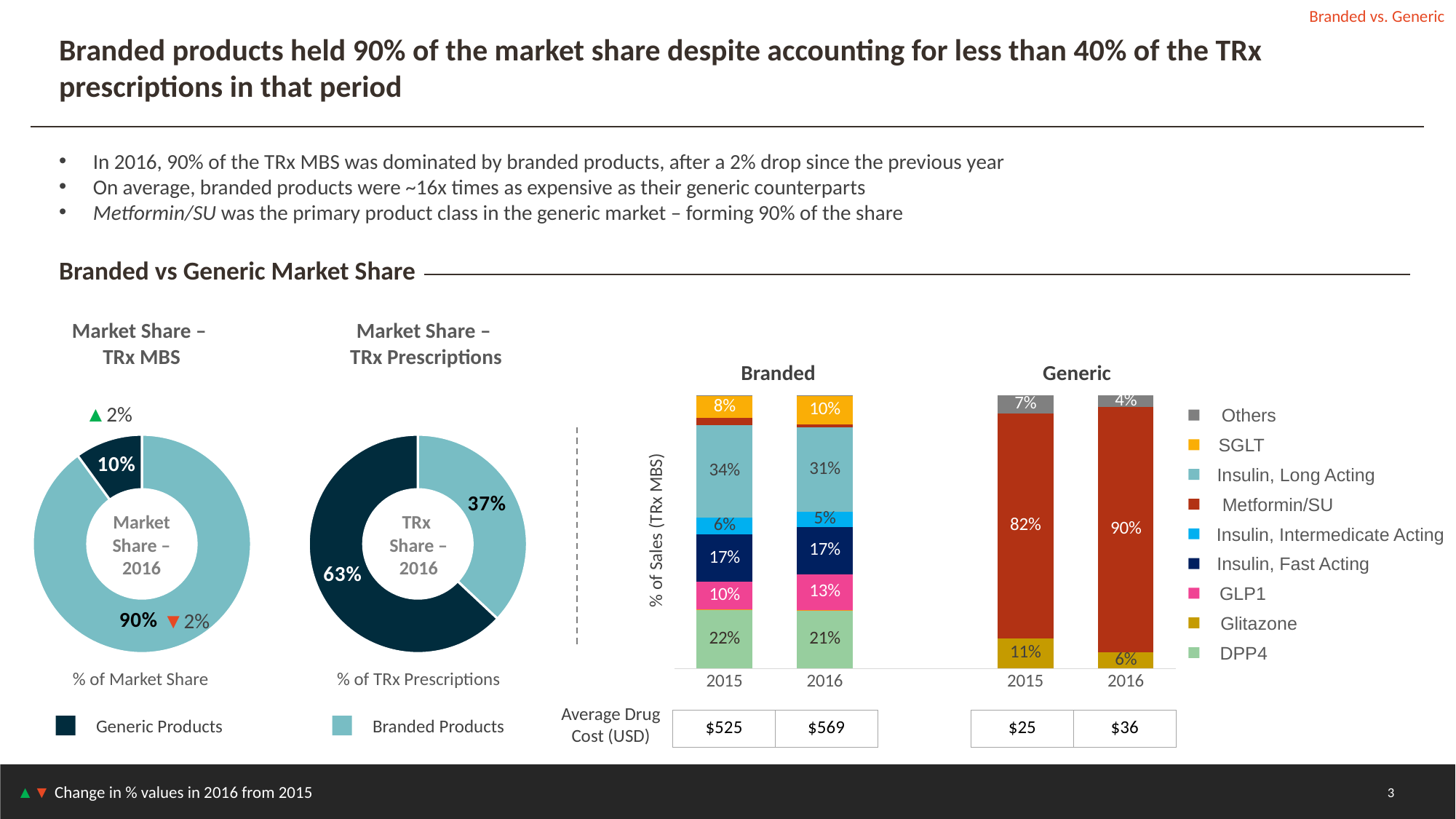

Branded vs. Generic
Branded products held 90% of the market share despite accounting for less than 40% of the TRx prescriptions in that period
In 2016, 90% of the TRx MBS was dominated by branded products, after a 2% drop since the previous year
On average, branded products were ~16x times as expensive as their generic counterparts
Metformin/SU was the primary product class in the generic market – forming 90% of the share
Branded vs Generic Market Share

### Chart

| Category | DPP4 | Glitazone | GLP1 | Insulin, Fast Acting | Insulin, Intermedicate Acting | Insulin, Long Acting | Metformin/SU | SGLT | Others |
|---|---|---|---|---|---|---|---|---|---|
| 2015 | 0.2153 | 0.0011 | 0.1004 | 0.1742 | 0.0609 | 0.3395 | 0.0242 | 0.0812 | 0.0031 |
| 2016 | 0.2145 | 0.0008 | 0.1288 | 0.1745 | 0.0549 | 0.3089 | 0.0117 | 0.1036 | 0.0024 |
|  | None | None | None | None | None | None | None | None | None |
| 2015 | None | 0.111 | None | None | None | None | 0.8216 | None | 0.0674 |
| 2016 | None | 0.0605 | None | None | None | None | 0.8965 | None | 0.043 |
Market Share –
TRx MBS
Market Share –
TRx Prescriptions
Branded
Generic

### Chart

| Category | Sales as % |
|---|---|
| Branded | 0.9 |
| Generic | 0.1 |
▲2%

### Chart

| Category | TRx as % |
|---|---|
| Branded | 0.37 |
| Generic | 0.63 |
TRx
Share – 2016
% of TRx Prescriptions
Others

SGLT

Insulin, Long Acting

Metformin/SU

Market Share – 2016
% of Sales (TRx MBS)
Insulin, Intermedicate Acting

Insulin, Fast Acting

GLP1

▼2%
Glitazone

DPP4

% of Market Share
Average Drug Cost (USD)
| $525 | $569 |
| --- | --- |
| $25 | $36 |
| --- | --- |
Generic Products

Branded Products

3
▲▼ Change in % values in 2016 from 2015